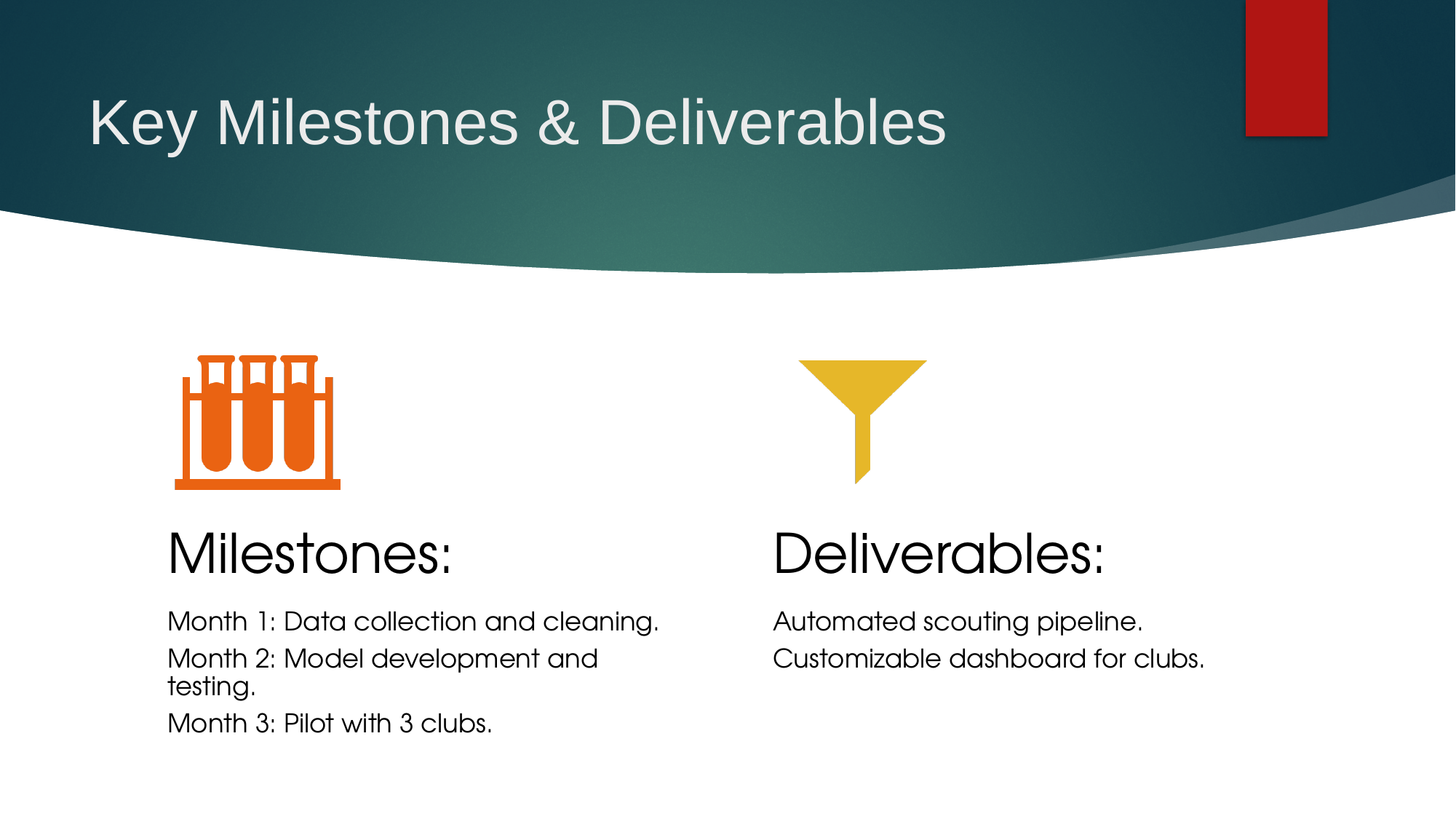

# Key Milestones & Deliverables

Milestones:
Month 1: Data collection and cleaning.
Month 2: Model development and testing.
Month 3: Pilot with 3 clubs.
Deliverables:
Automated scouting pipeline.
Customizable dashboard for clubs.